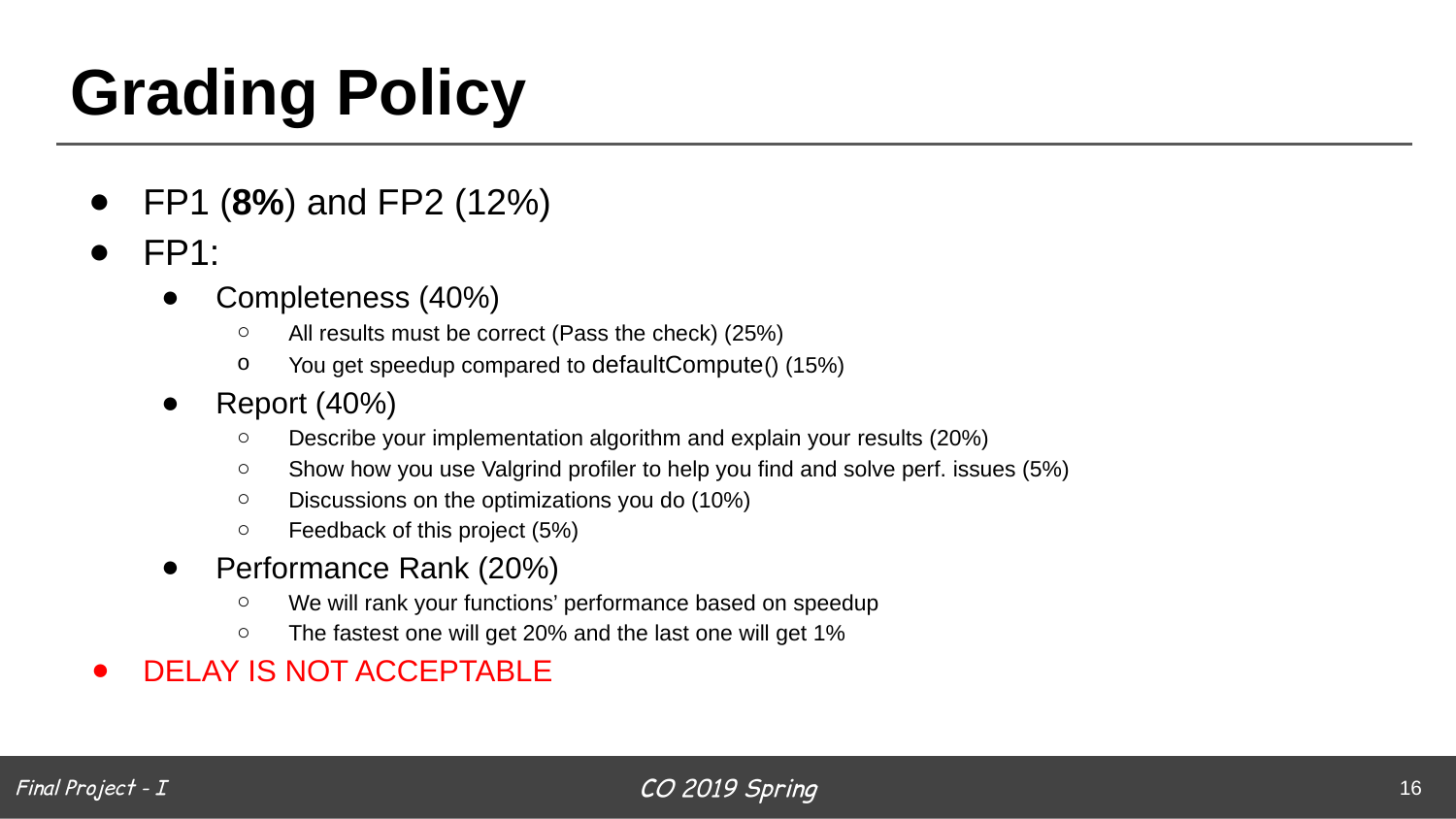

# Grading Policy
FP1 (8%) and FP2 (12%)
FP1:
Completeness (40%)
All results must be correct (Pass the check) (25%)
You get speedup compared to defaultCompute() (15%)
Report (40%)
Describe your implementation algorithm and explain your results (20%)
Show how you use Valgrind profiler to help you find and solve perf. issues (5%)
Discussions on the optimizations you do (10%)
Feedback of this project (5%)
Performance Rank (20%)
We will rank your functions’ performance based on speedup
The fastest one will get 20% and the last one will get 1%
DELAY IS NOT ACCEPTABLE
16